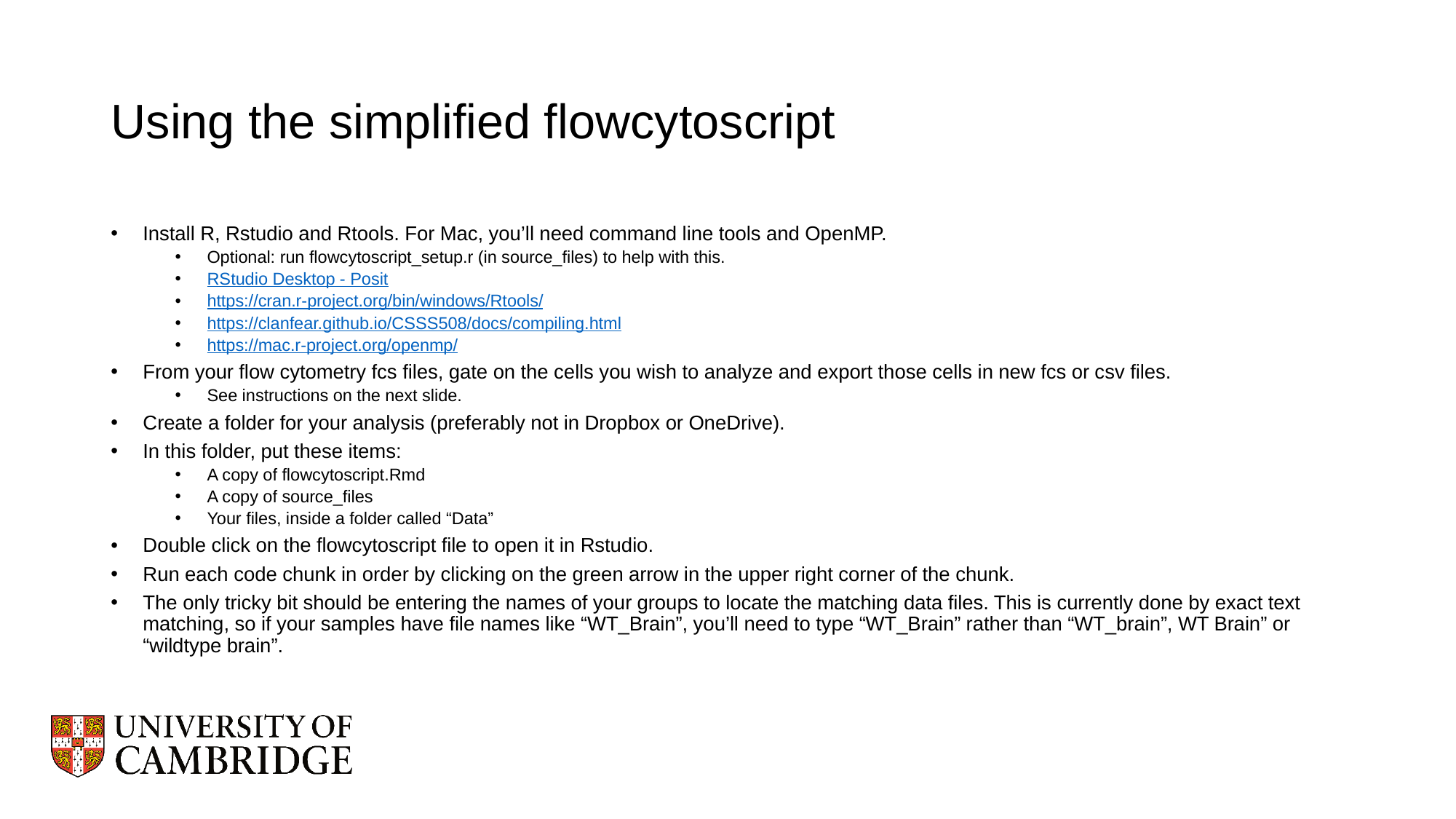

# Using the simplified flowcytoscript
Install R, Rstudio and Rtools. For Mac, you’ll need command line tools and OpenMP.
Optional: run flowcytoscript_setup.r (in source_files) to help with this.
RStudio Desktop - Posit
https://cran.r-project.org/bin/windows/Rtools/
https://clanfear.github.io/CSSS508/docs/compiling.html
https://mac.r-project.org/openmp/
From your flow cytometry fcs files, gate on the cells you wish to analyze and export those cells in new fcs or csv files.
See instructions on the next slide.
Create a folder for your analysis (preferably not in Dropbox or OneDrive).
In this folder, put these items:
A copy of flowcytoscript.Rmd
A copy of source_files
Your files, inside a folder called “Data”
Double click on the flowcytoscript file to open it in Rstudio.
Run each code chunk in order by clicking on the green arrow in the upper right corner of the chunk.
The only tricky bit should be entering the names of your groups to locate the matching data files. This is currently done by exact text matching, so if your samples have file names like “WT_Brain”, you’ll need to type “WT_Brain” rather than “WT_brain”, WT Brain” or “wildtype brain”.